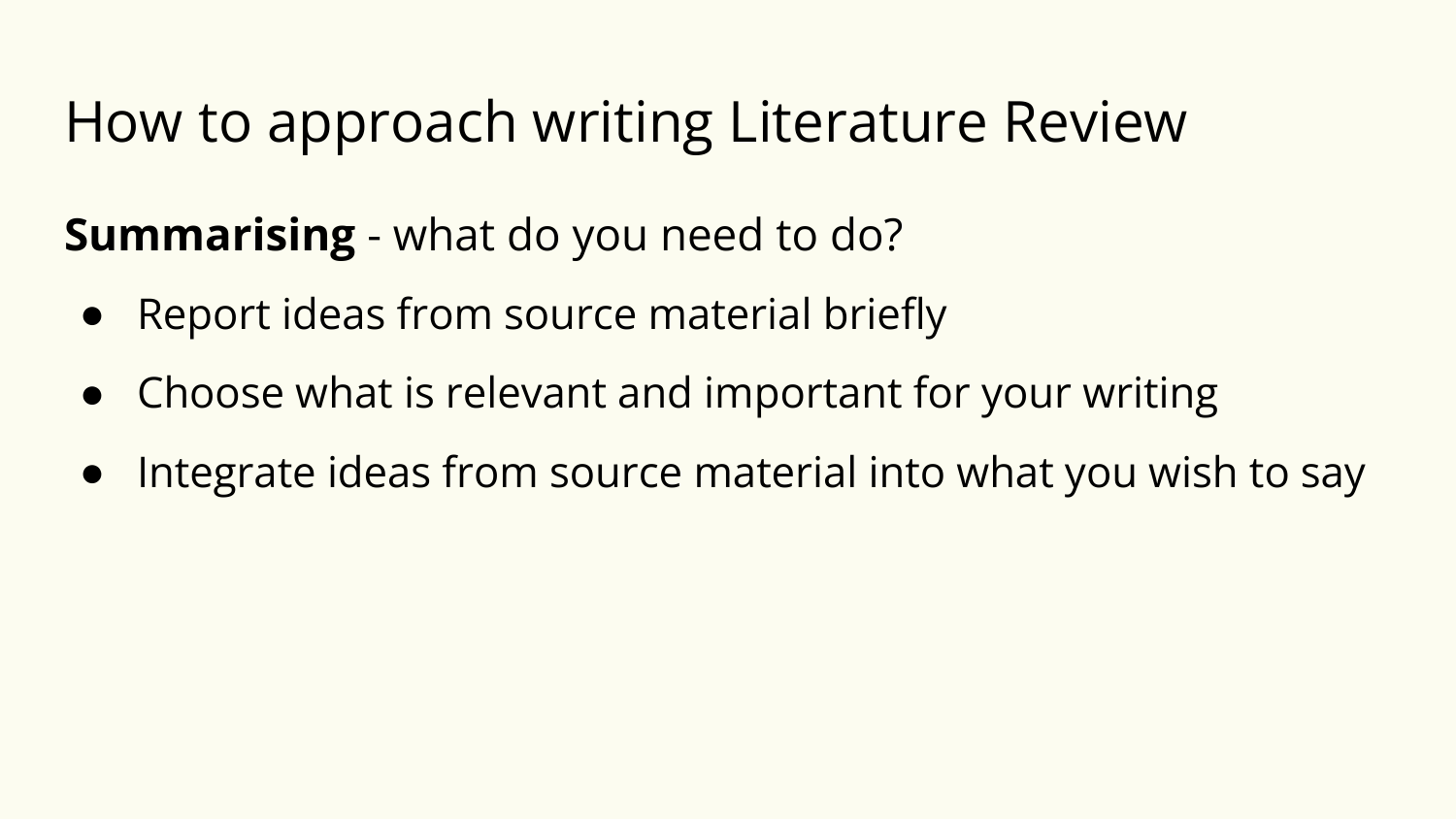

# How to approach writing Literature Review
Summarising - what do you need to do?
Report ideas from source material briefly
Choose what is relevant and important for your writing
Integrate ideas from source material into what you wish to say